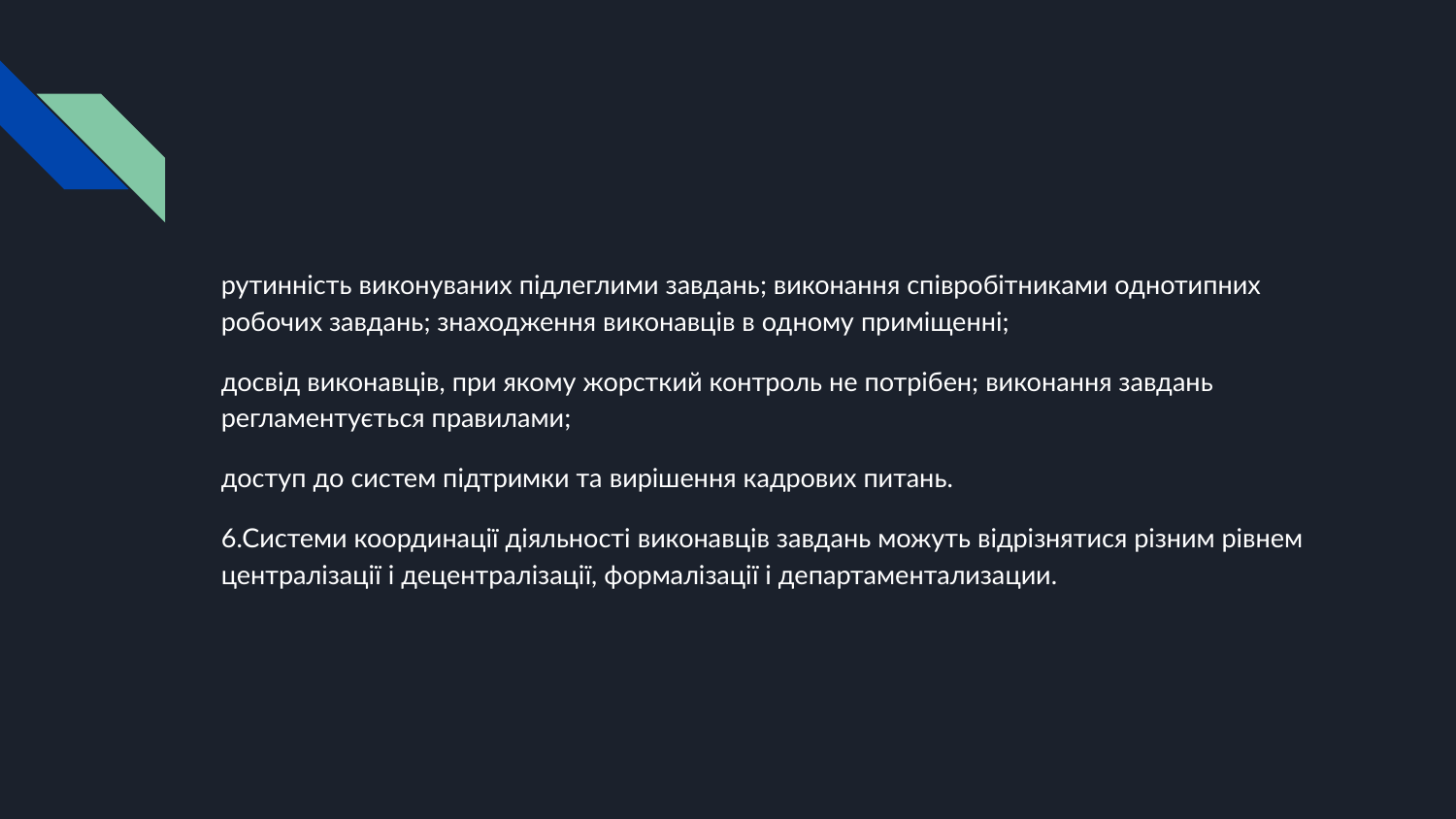

#
рутинність виконуваних підлеглими завдань; виконання співробітниками однотипних робочих завдань; знаходження виконавців в одному приміщенні;
досвід виконавців, при якому жорсткий контроль не потрібен; виконання завдань регламентується правилами;
доступ до систем підтримки та вирішення кадрових питань.
6.Системи координації діяльності виконавців завдань можуть відрізнятися різним рівнем централізації і децентралізації, формалізації і департаментализации.